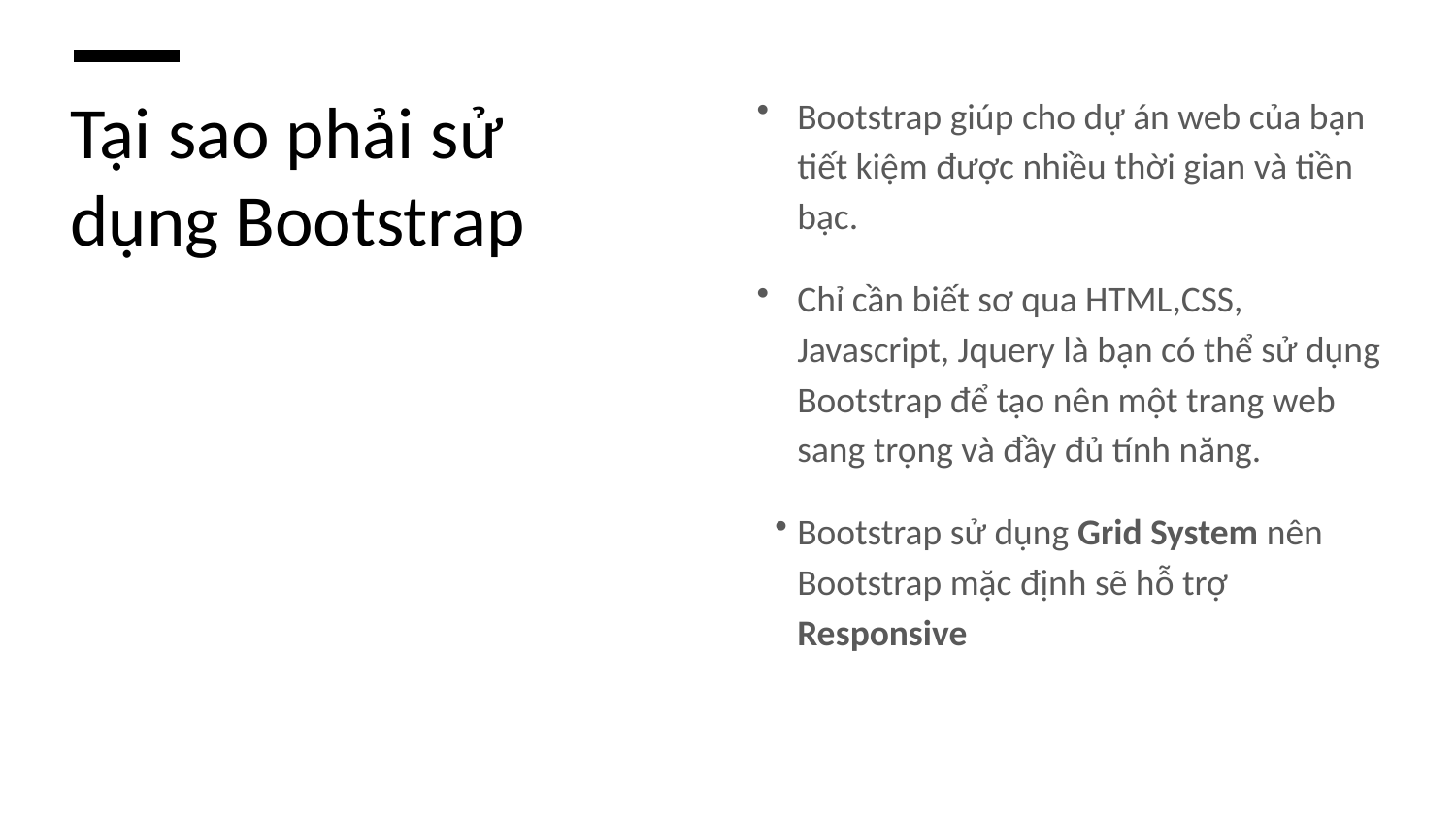

# Tại sao phải sử dụng Bootstrap
Bootstrap giúp cho dự án web của bạn tiết kiệm được nhiều thời gian và tiền bạc.
Chỉ cần biết sơ qua HTML,CSS, Javascript, Jquery là bạn có thể sử dụng Bootstrap để tạo nên một trang web sang trọng và đầy đủ tính năng.
Bootstrap sử dụng Grid System nên Bootstrap mặc định sẽ hỗ trợ Responsive